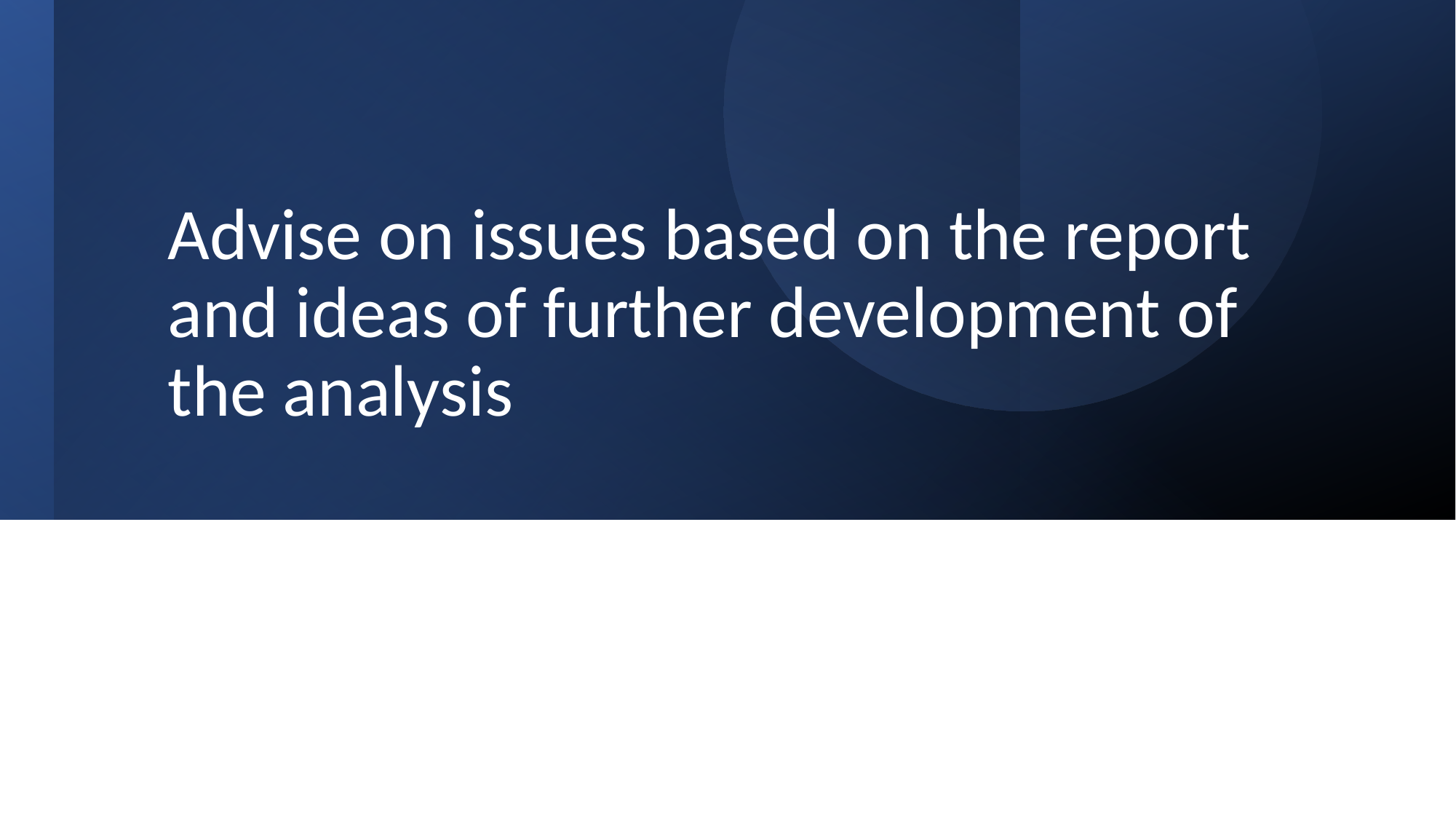

# Advise on issues based on the report and ideas of further development of the analysis